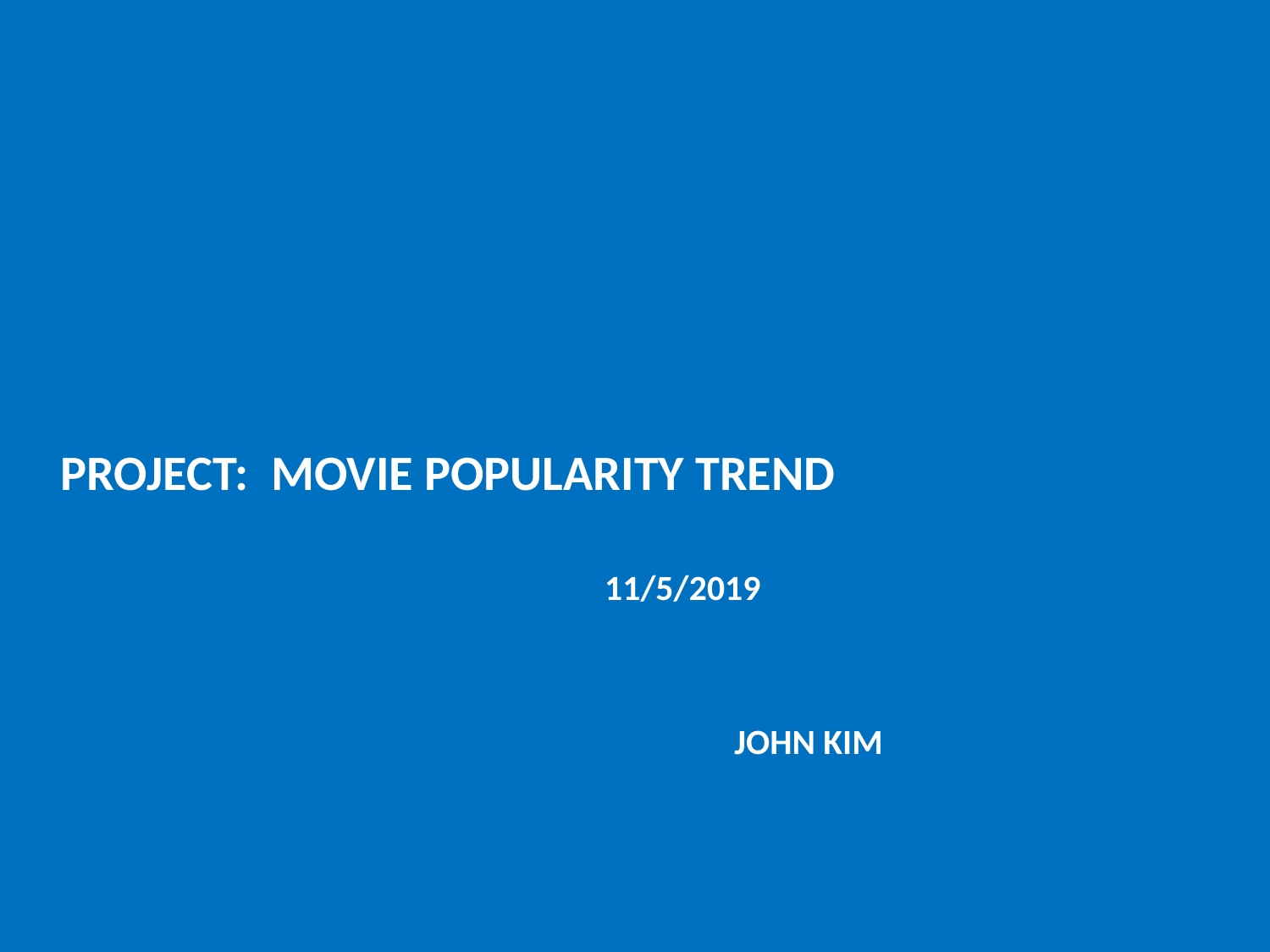

PROJECT:  MOVIE POPULARITY TREND
11/5/2019
JOHN KIM